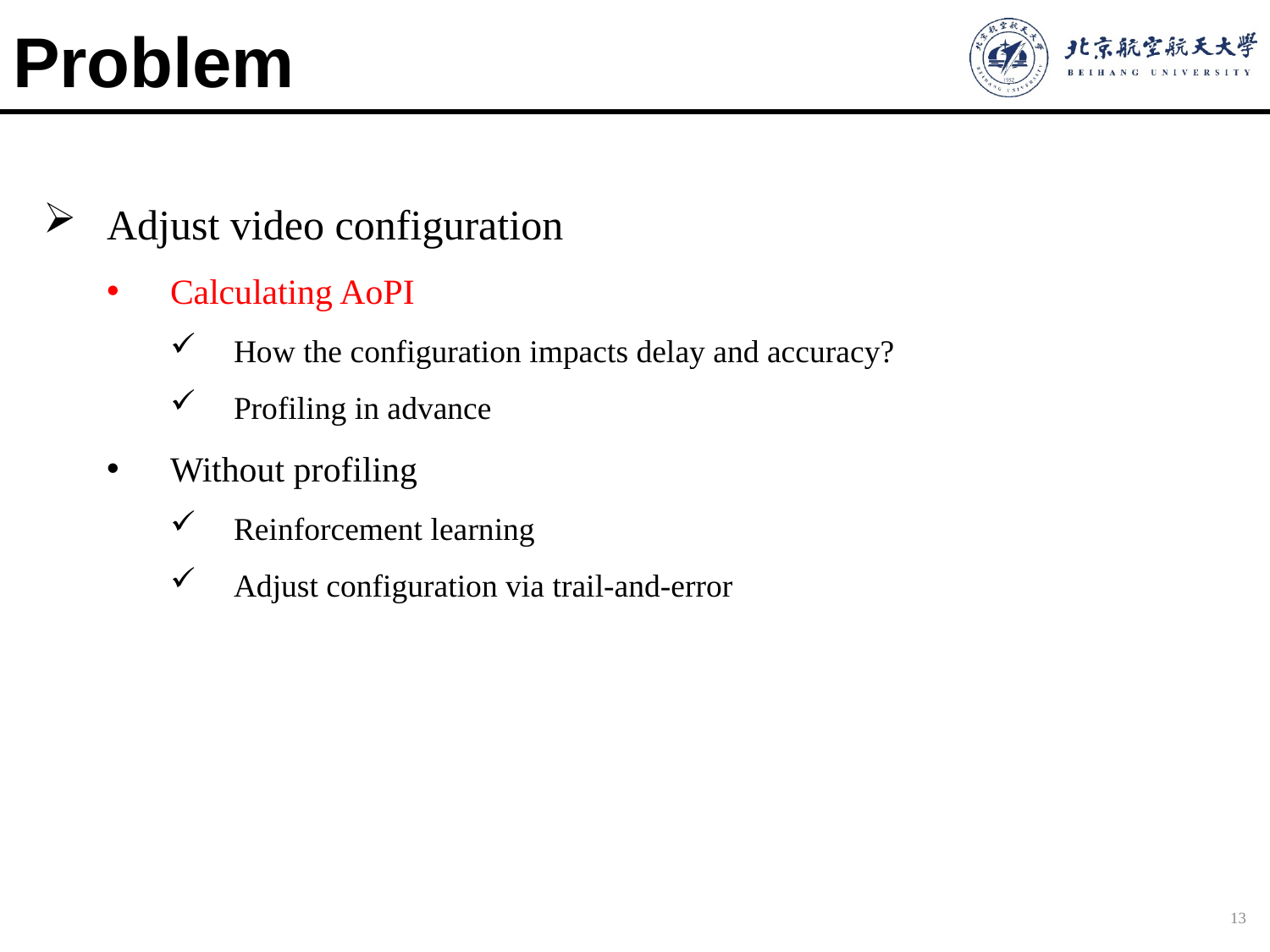

# Problem
Adjust video configuration
Calculating AoPI
How the configuration impacts delay and accuracy?
Profiling in advance
Without profiling
Reinforcement learning
Adjust configuration via trail-and-error
13